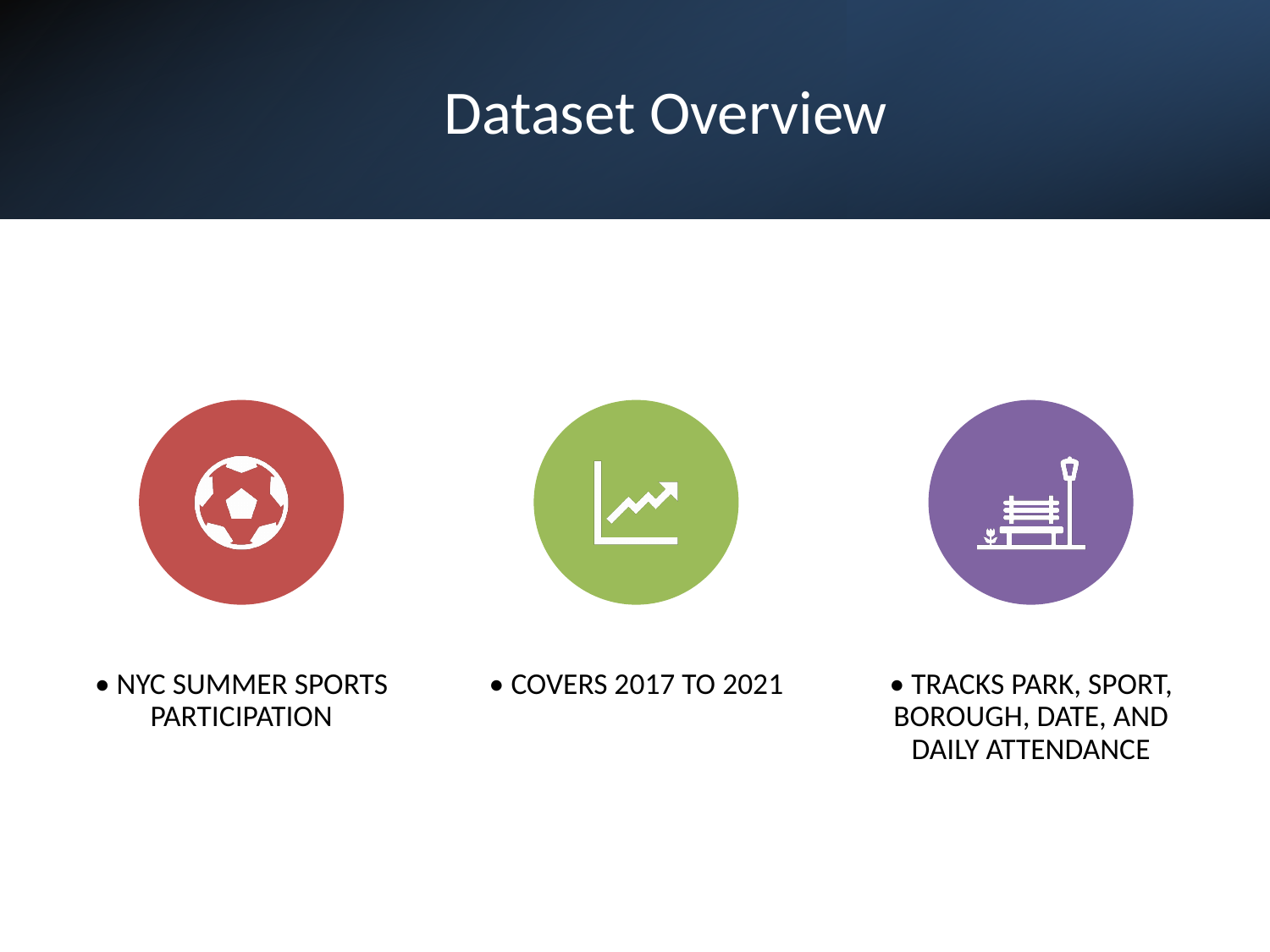

# Dataset Overview
• NYC Summer Sports Participation
• Covers 2017 to 2021
• Tracks park, sport, borough, date, and daily attendance